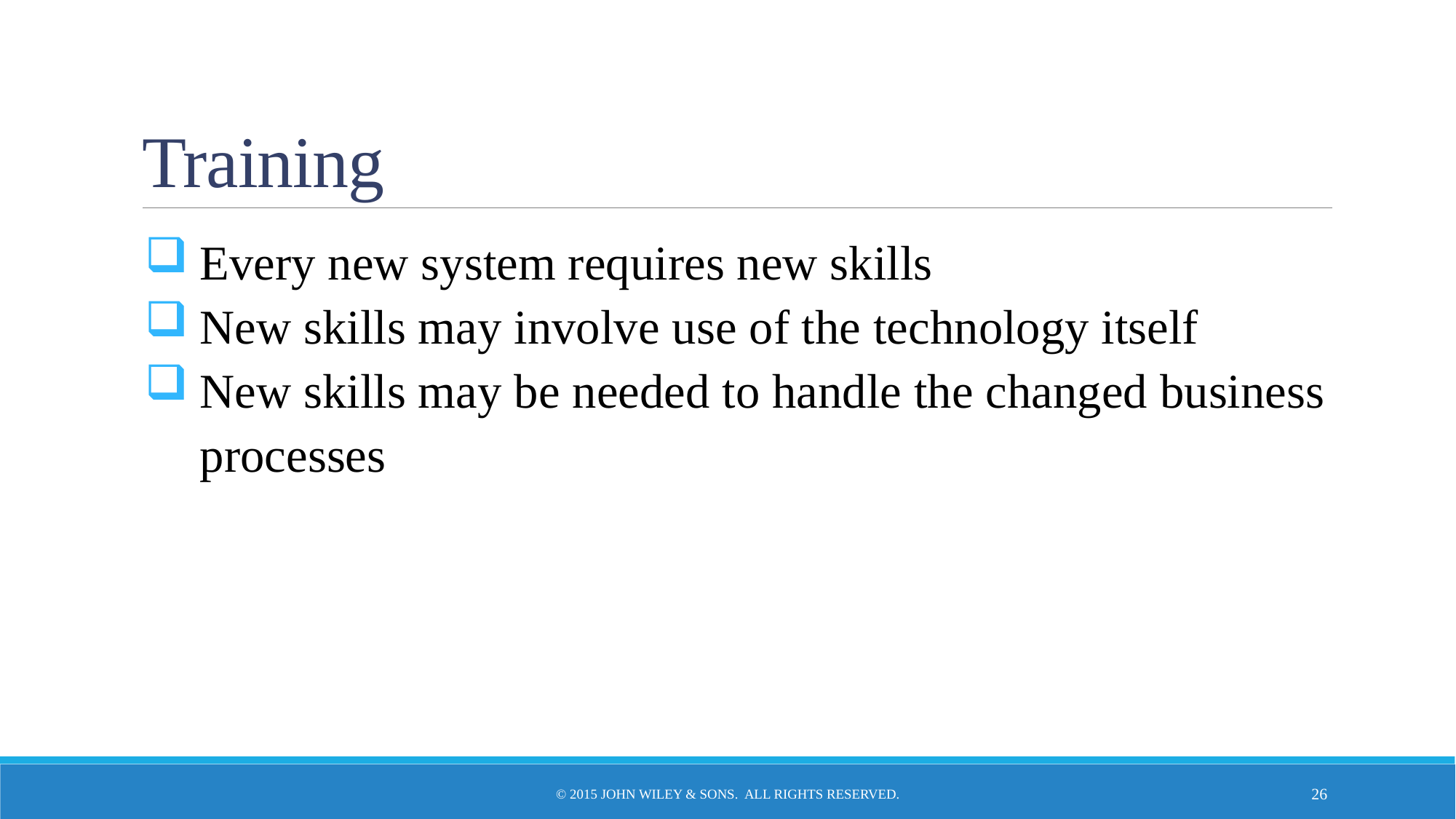

# Training
Every new system requires new skills
New skills may involve use of the technology itself
New skills may be needed to handle the changed business processes
© 2015 John Wiley & Sons.  All Rights Reserved.
26